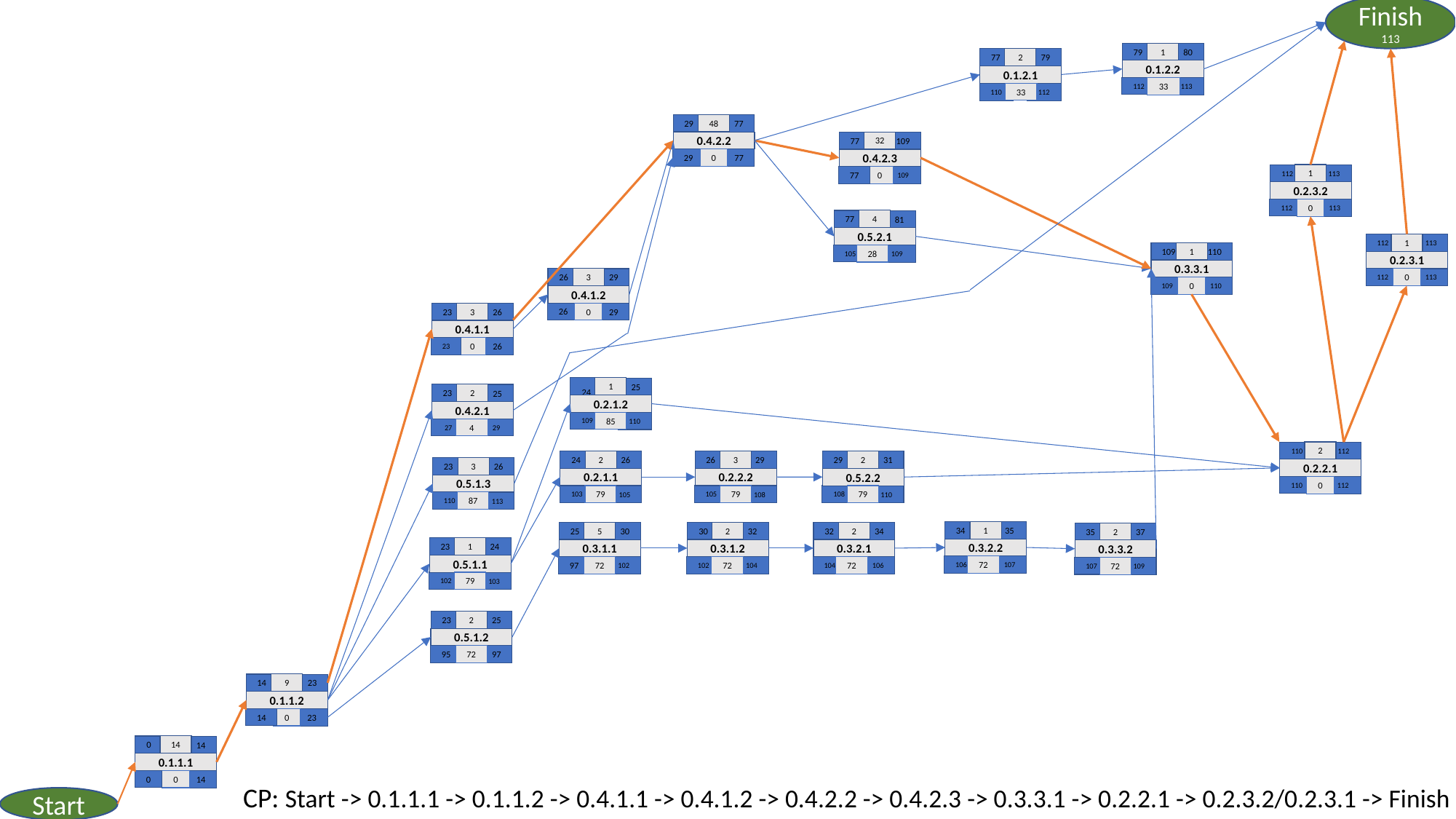

Finish 113
1
79
80
0.1.2.2
112
33
113
2
77
79
0.1.2.1
110
33
112
48
29
77
0.4.2.2
29
0
77
32
77
109
0.4.2.3
77
0
109
1
112
113
0.2.3.2
112
0
113
4
77
81
0.5.2.1
105
28
109
1
112
113
0.2.3.1
112
0
113
1
109
110
0.3.3.1
109
0
110
3
26
29
0.4.1.2
26
0
29
3
23
26
0.4.1.1
23
0
26
1

24
25
0.2.1.2
109
85
110
2
23
25
0.4.2.1
27
4
29
2
110
112
0.2.2.1
110
0
112
2
24
26
0.2.1.1
103
79
105
3
26
29
0.2.2.2
105
79
108
2
29
31
0.5.2.2
108
79
110
3
23
26
0.5.1.3
110
87
113
1
34
35
0.3.2.2
106
72
107
5
25
30
0.3.1.1
97
72
102
2
30
32
0.3.1.2
102
72
104
2
32
34
0.3.2.1
104
72
106
2
35
37
0.3.3.2
107
72
109
1
23
24
0.5.1.1
102
79
103
2
23
25
0.5.1.2
95
72
97
9
14
23
0.1.1.2
14
0
23
14
0
14
0.1.1.1
0
0
14
CP: Start -> 0.1.1.1 -> 0.1.1.2 -> 0.4.1.1 -> 0.4.1.2 -> 0.4.2.2 -> 0.4.2.3 -> 0.3.3.1 -> 0.2.2.1 -> 0.2.3.2/0.2.3.1 -> Finish
Start